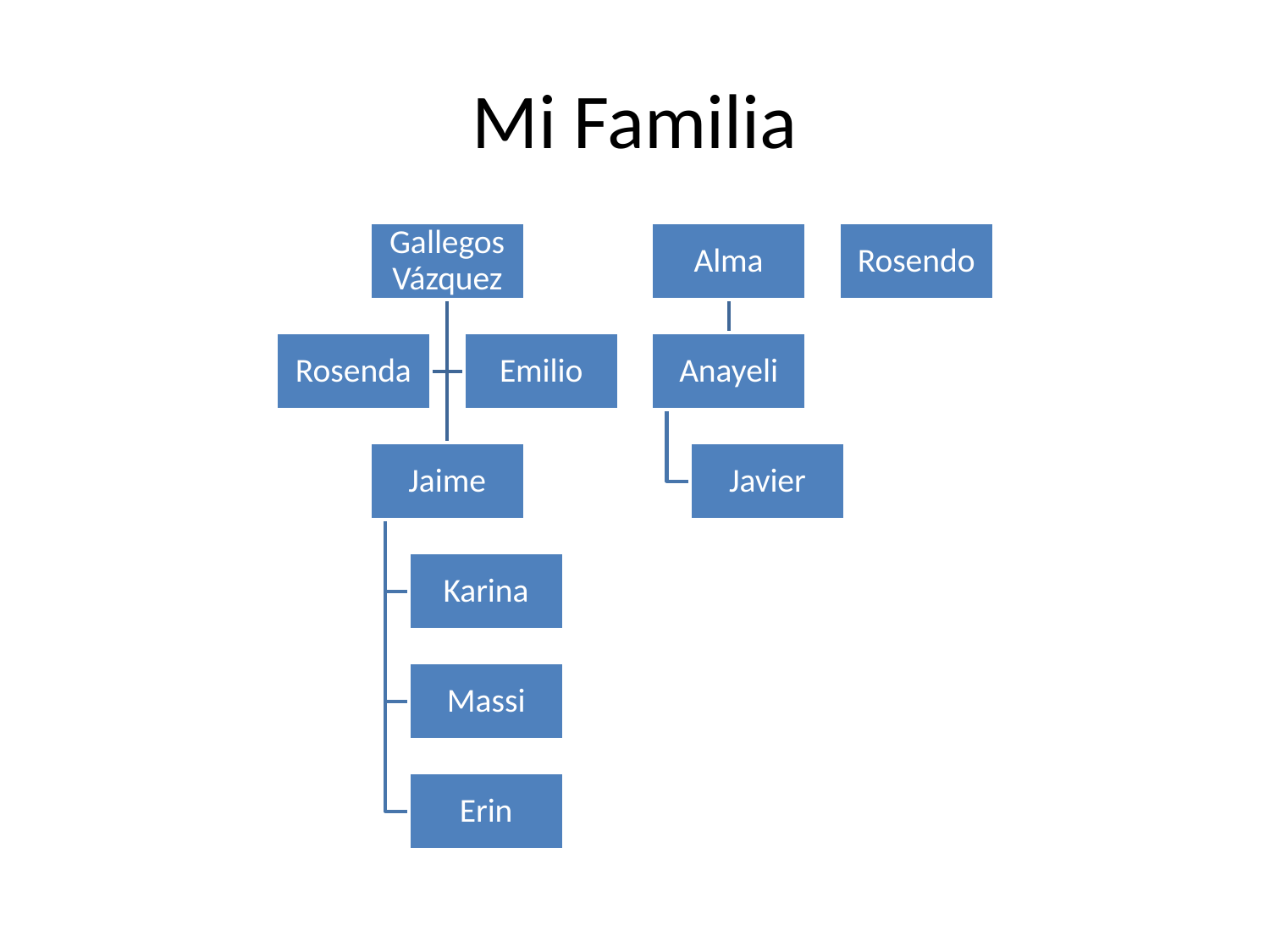

# Mi Familia
Gallegos Vázquez
Jaime
Karina
Massi
Erin
Rosenda
Emilio
Alma
Anayeli
Javier
Rosendo